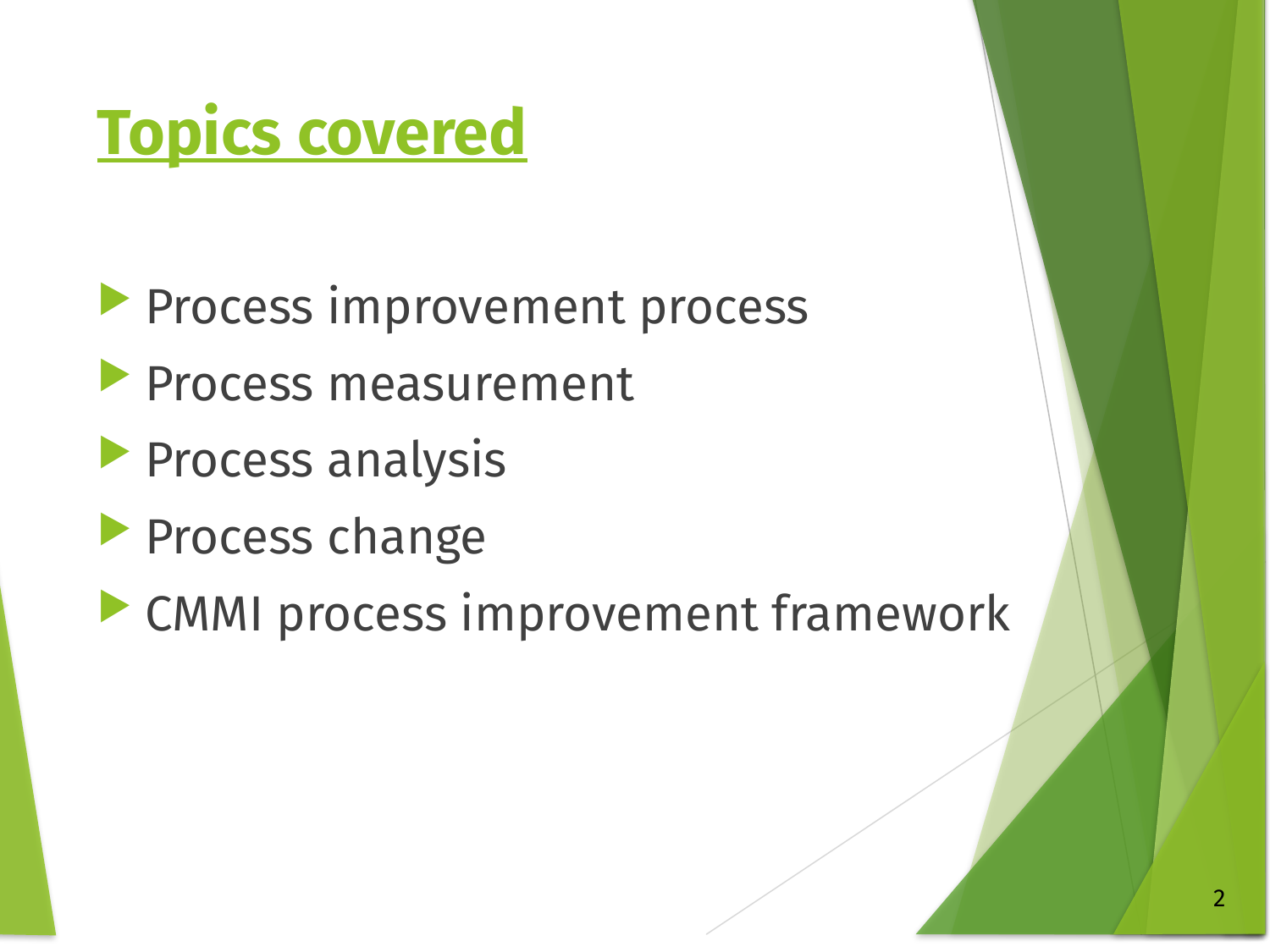

# Topics covered
Process improvement process
Process measurement
Process analysis
Process change
CMMI process improvement framework
2